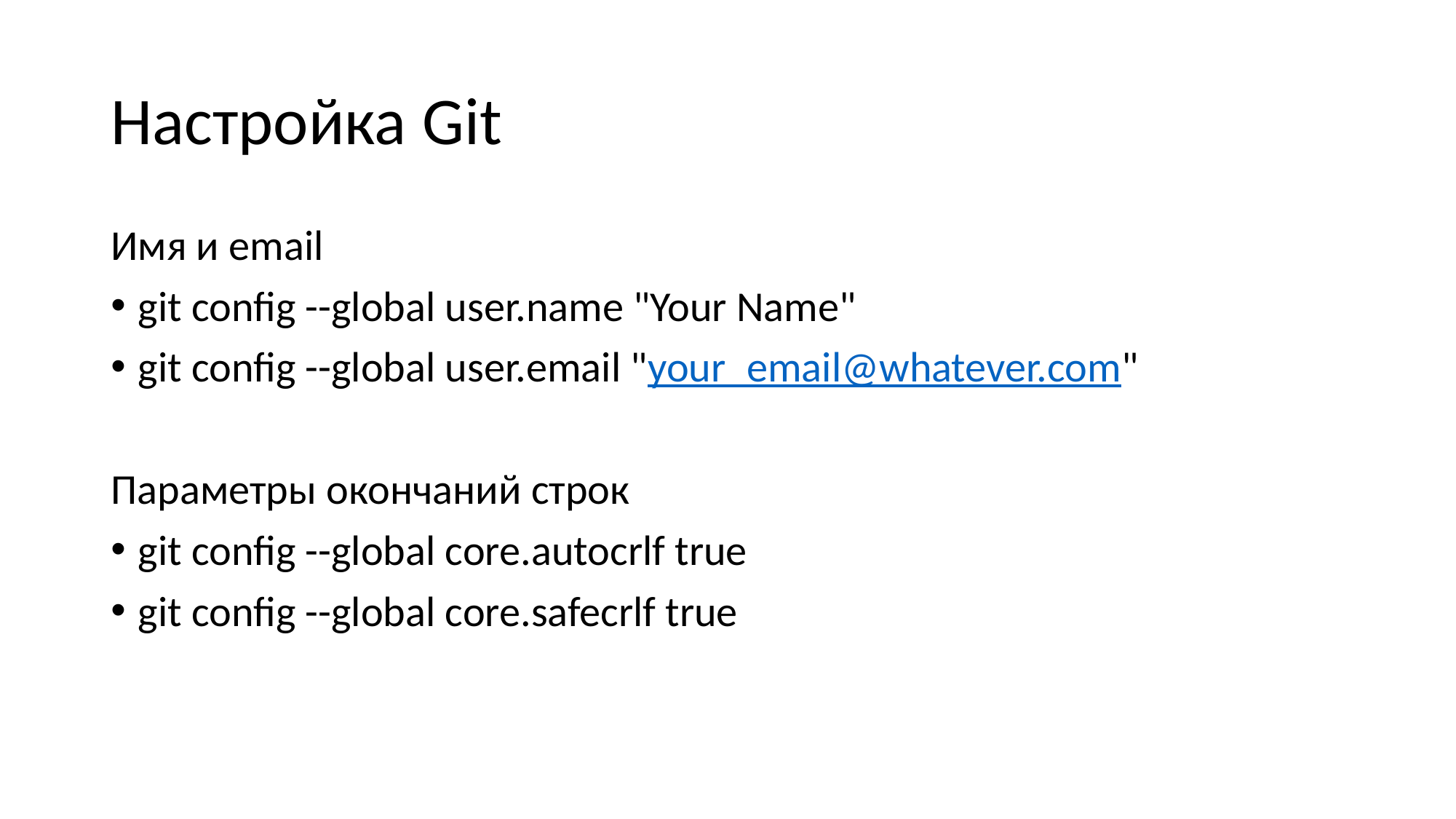

# Настройка Git
Имя и email
git config --global user.name "Your Name"
git config --global user.email "your_email@whatever.com"

Параметры окончаний строк
git config --global core.autocrlf true
git config --global core.safecrlf true